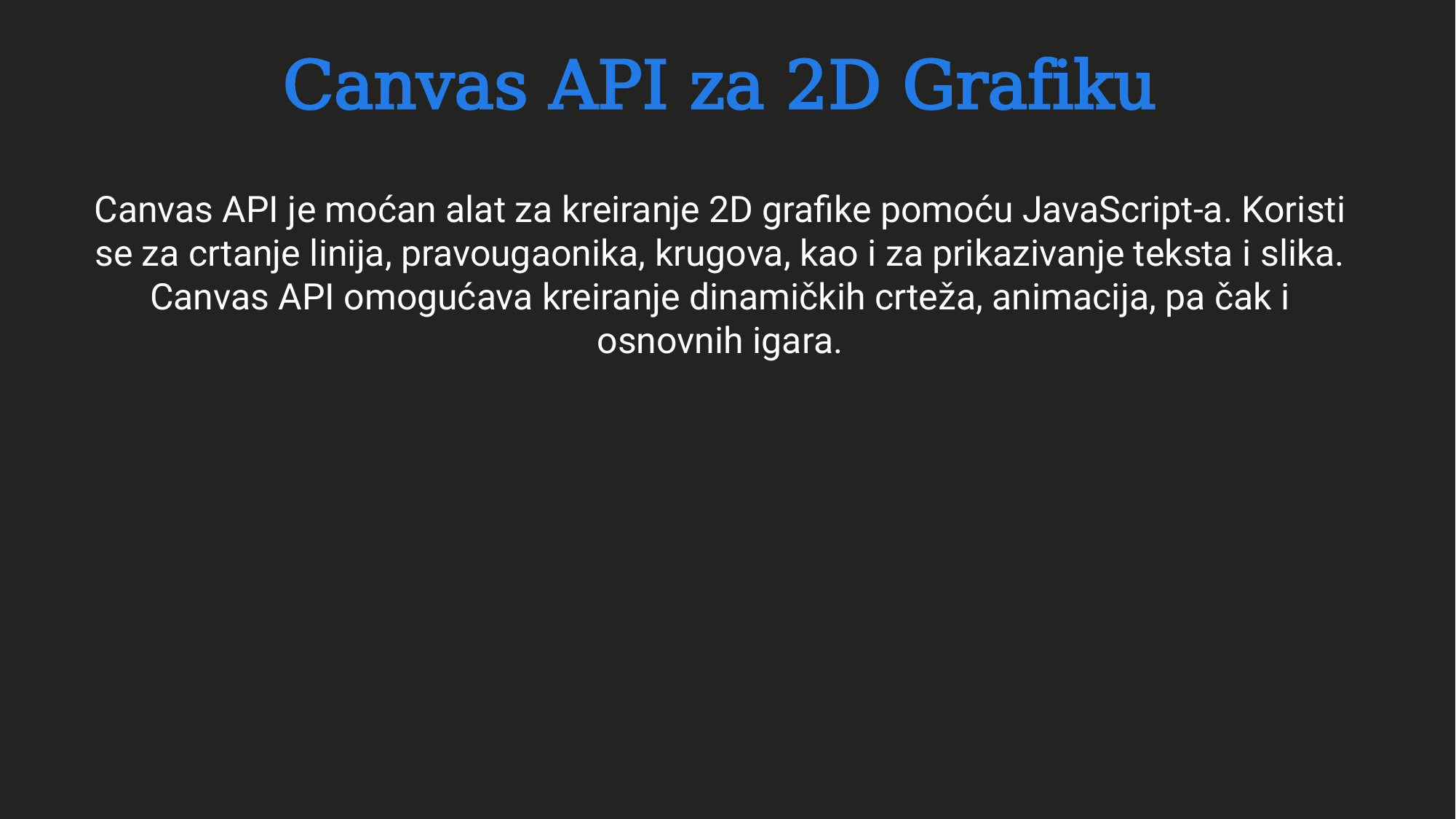

Canvas API za 2D Grafiku
Canvas API je moćan alat za kreiranje 2D grafike pomoću JavaScript-a. Koristi se za crtanje linija, pravougaonika, krugova, kao i za prikazivanje teksta i slika. Canvas API omogućava kreiranje dinamičkih crteža, animacija, pa čak i osnovnih igara.